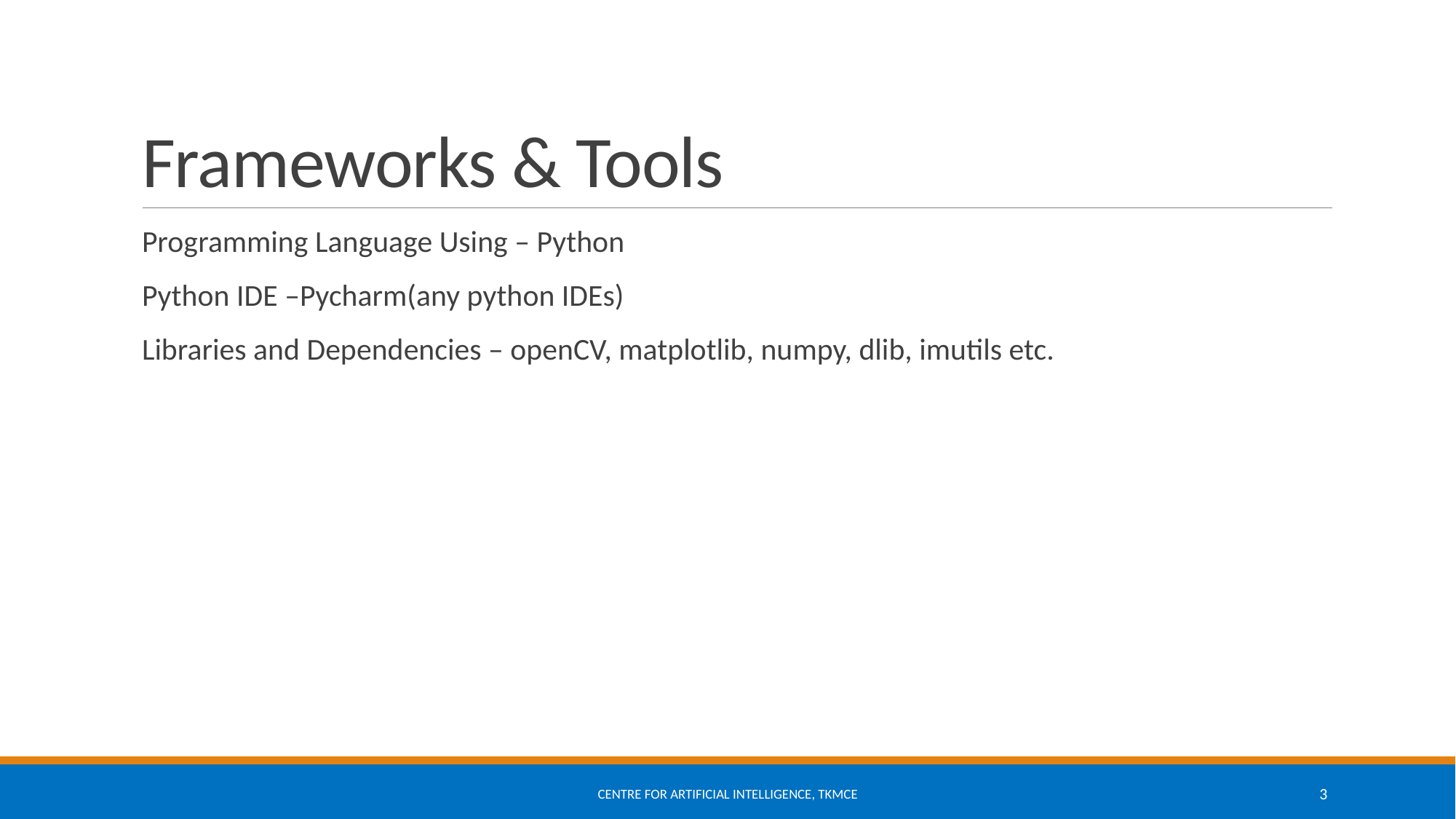

# Frameworks & Tools
Programming Language Using – Python
Python IDE –Pycharm(any python IDEs)
Libraries and Dependencies – openCV, matplotlib, numpy, dlib, imutils etc.
Centre for Artificial Intelligence, TKMCE
3